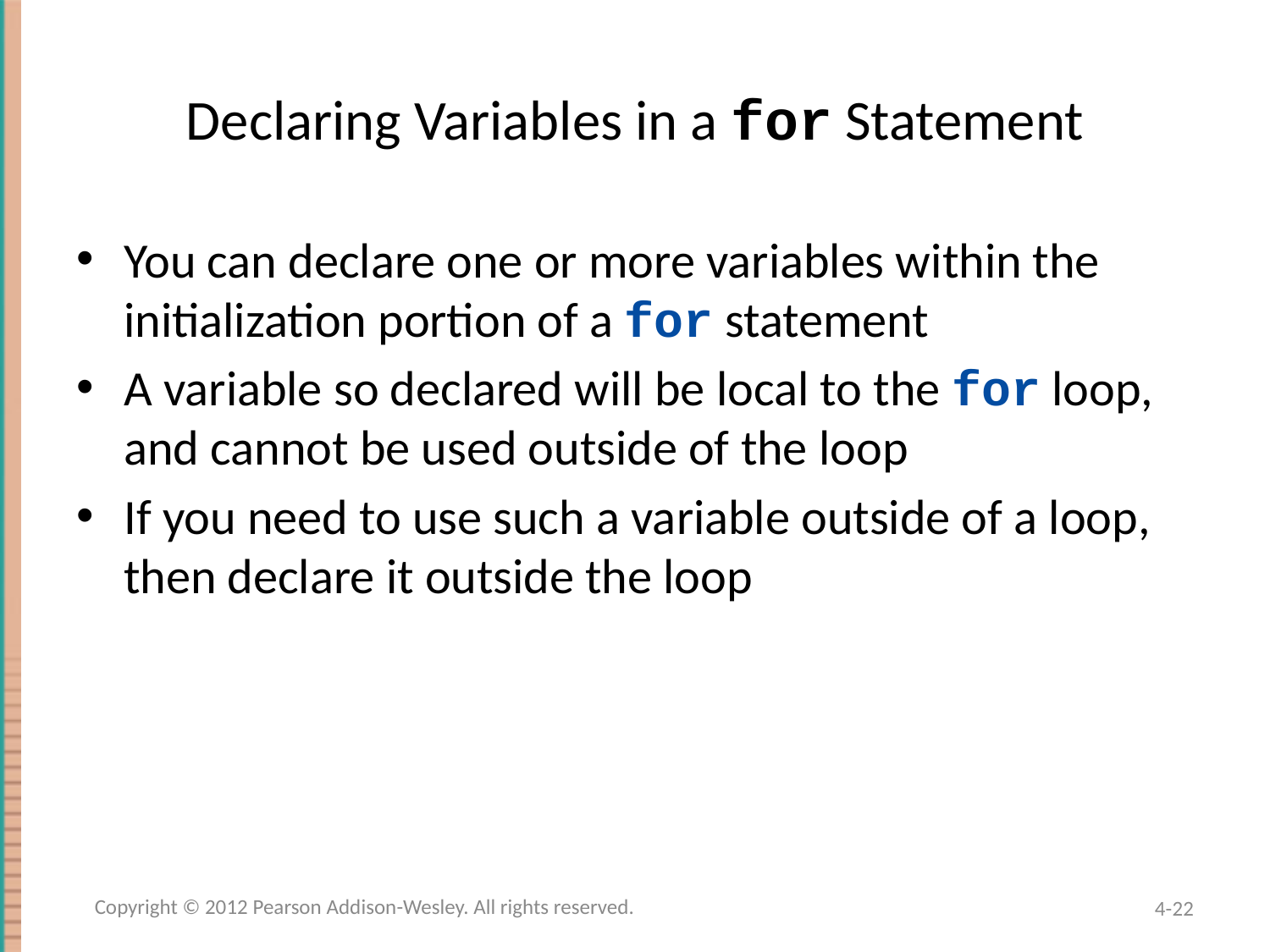

# Declaring Variables in a for Statement
You can declare one or more variables within the initialization portion of a for statement
A variable so declared will be local to the for loop, and cannot be used outside of the loop
If you need to use such a variable outside of a loop, then declare it outside the loop
Copyright © 2012 Pearson Addison-Wesley. All rights reserved.
4-22